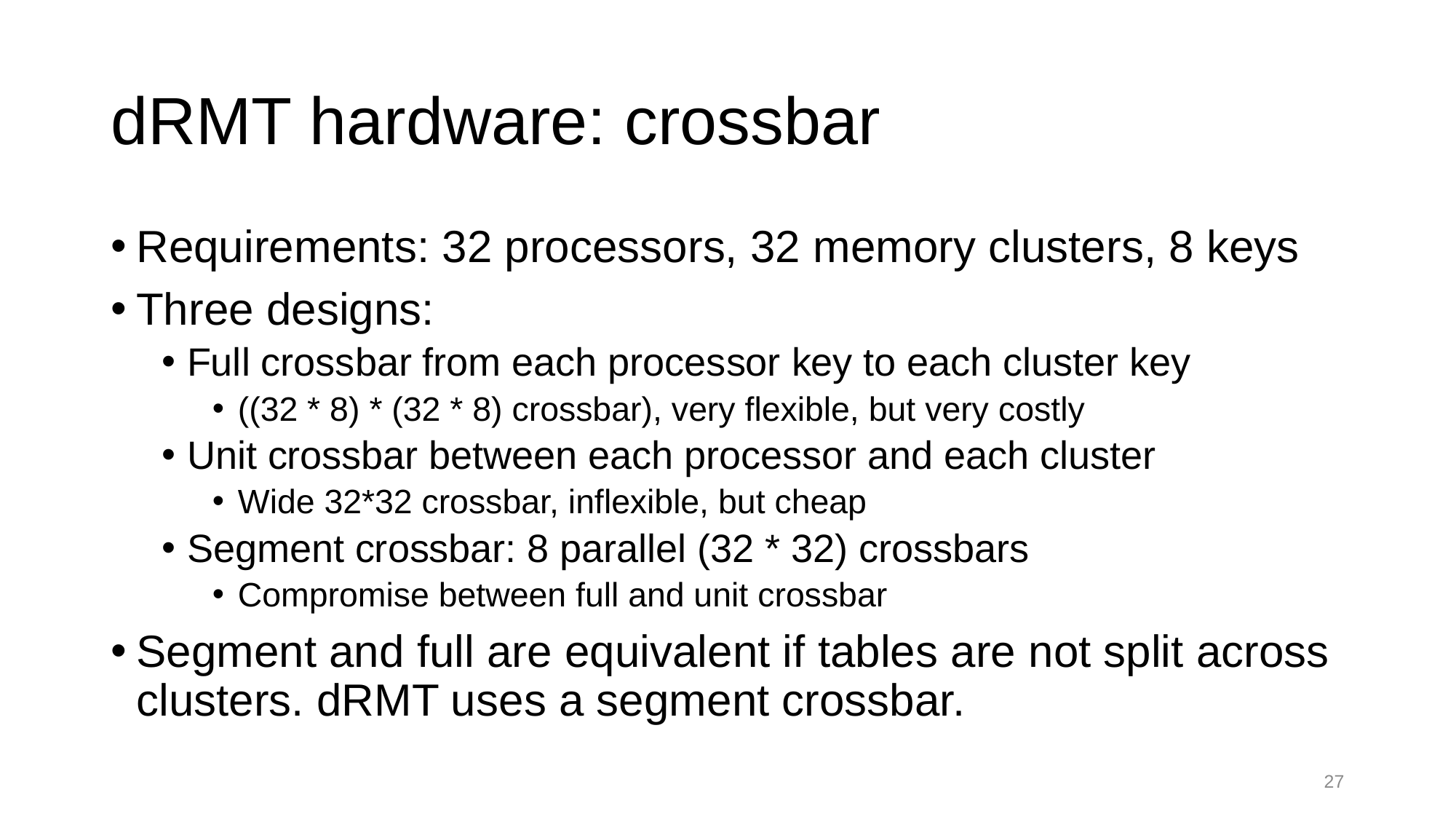

# dRMT hardware: crossbar
Requirements: 32 processors, 32 memory clusters, 8 keys
Three designs:
Full crossbar from each processor key to each cluster key
((32 * 8) * (32 * 8) crossbar), very flexible, but very costly
Unit crossbar between each processor and each cluster
Wide 32*32 crossbar, inflexible, but cheap
Segment crossbar: 8 parallel (32 * 32) crossbars
Compromise between full and unit crossbar
Segment and full are equivalent if tables are not split across clusters. dRMT uses a segment crossbar.

27